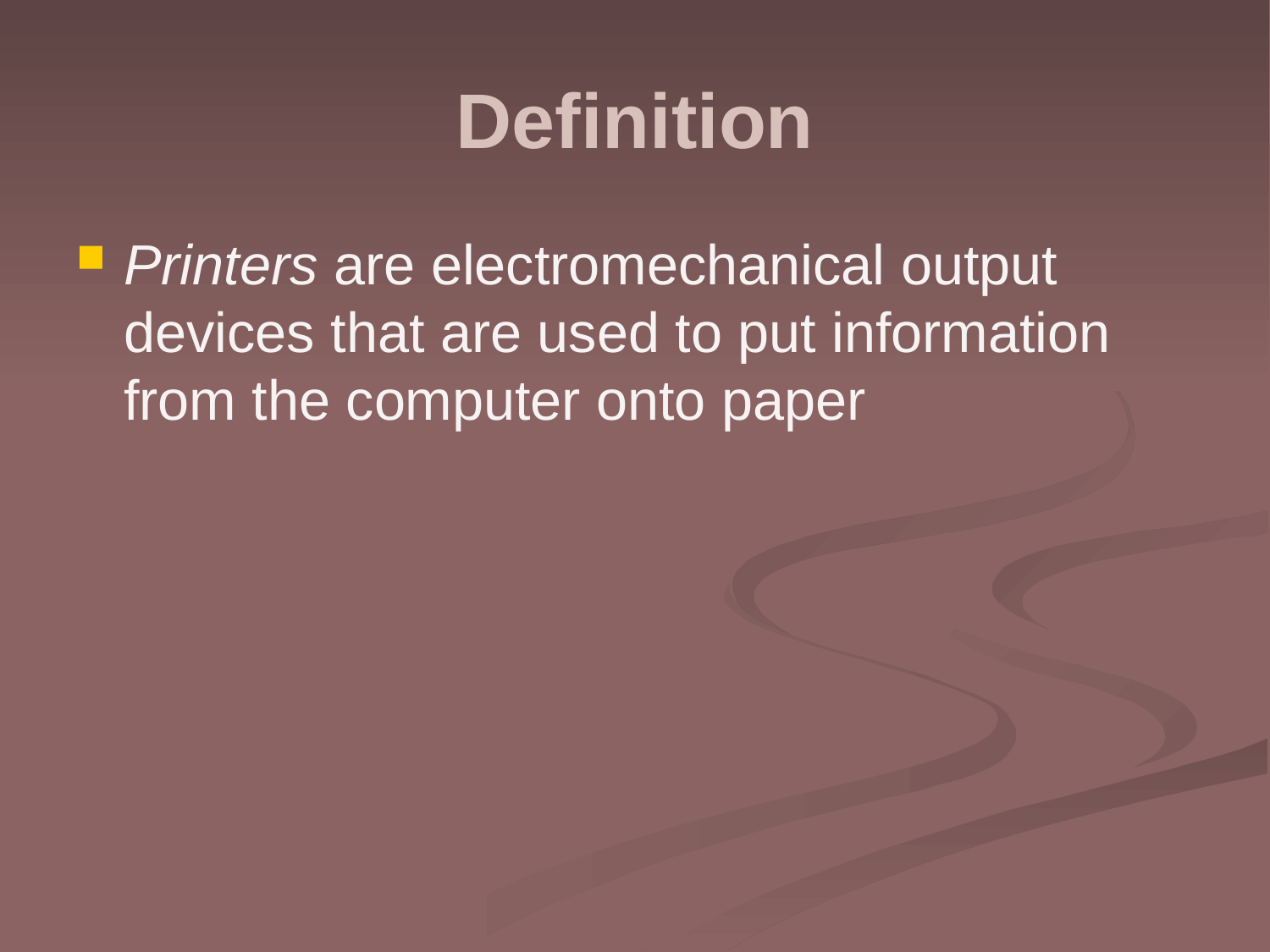

# Definition
Printers are electromechanical output devices that are used to put information from the computer onto paper